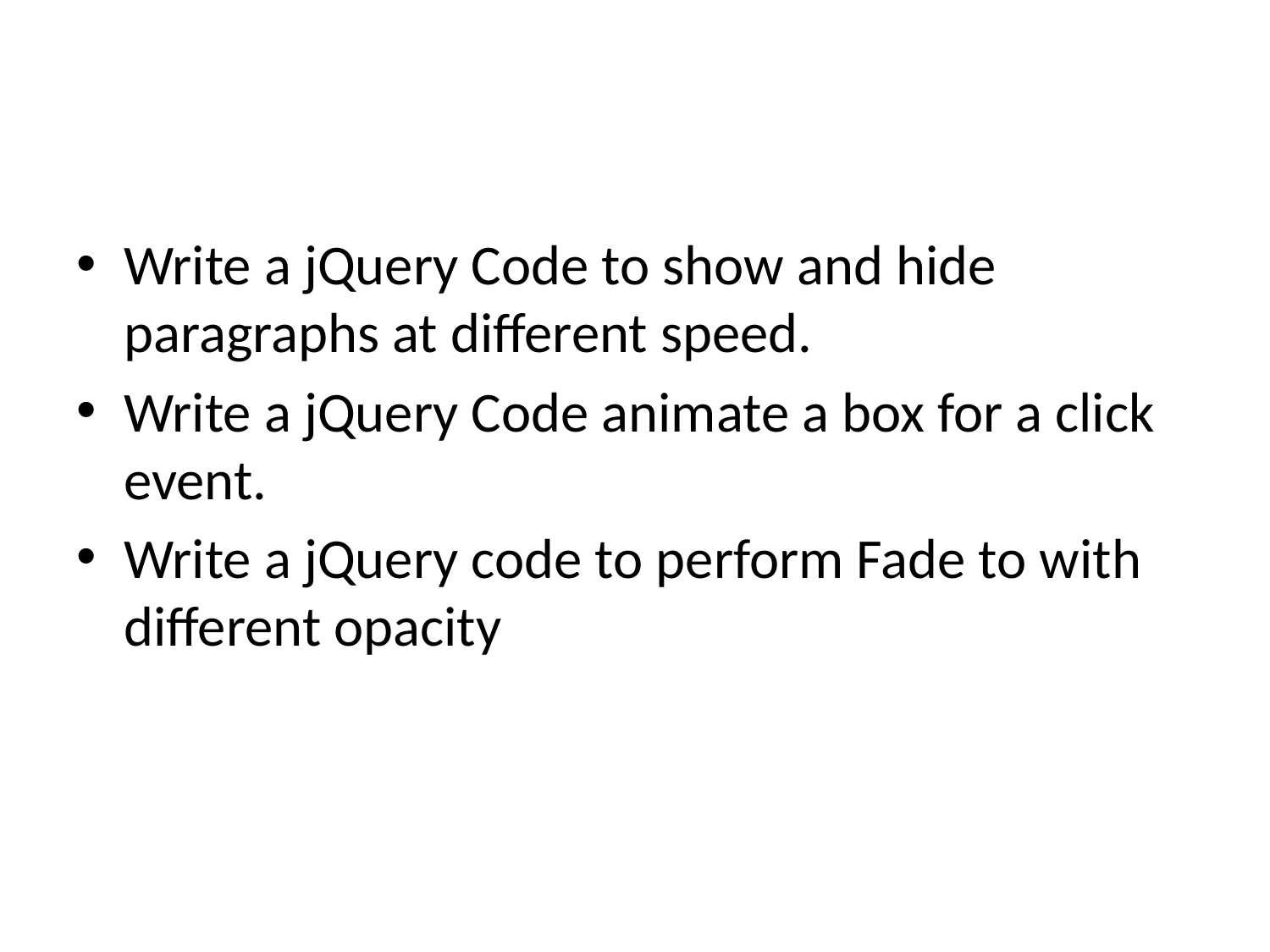

#
Write a jQuery Code to show and hide paragraphs at different speed.
Write a jQuery Code animate a box for a click event.
Write a jQuery code to perform Fade to with different opacity